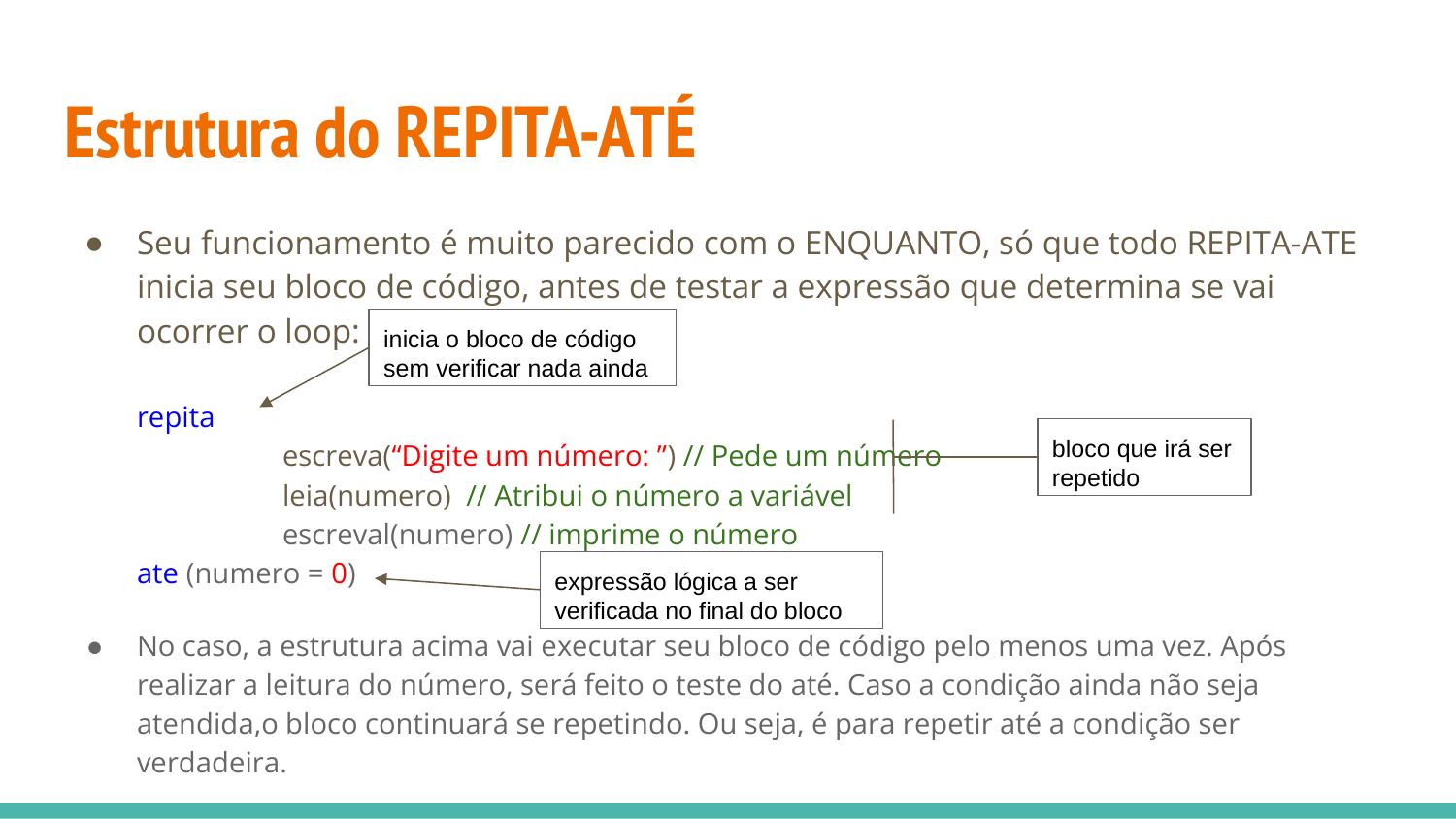

# Estrutura do REPITA-ATÉ
Seu funcionamento é muito parecido com o ENQUANTO, só que todo REPITA-ATE inicia seu bloco de código, antes de testar a expressão que determina se vai ocorrer o loop:
repita
	escreva(“Digite um número: ”) // Pede um número
	leia(numero)  // Atribui o número a variável
	escreval(numero) // imprime o número
ate (numero = 0)
No caso, a estrutura acima vai executar seu bloco de código pelo menos uma vez. Após realizar a leitura do número, será feito o teste do até. Caso a condição ainda não seja atendida,o bloco continuará se repetindo. Ou seja, é para repetir até a condição ser verdadeira.

inicia o bloco de código sem verificar nada ainda
bloco que irá ser repetido
expressão lógica a ser verificada no final do bloco